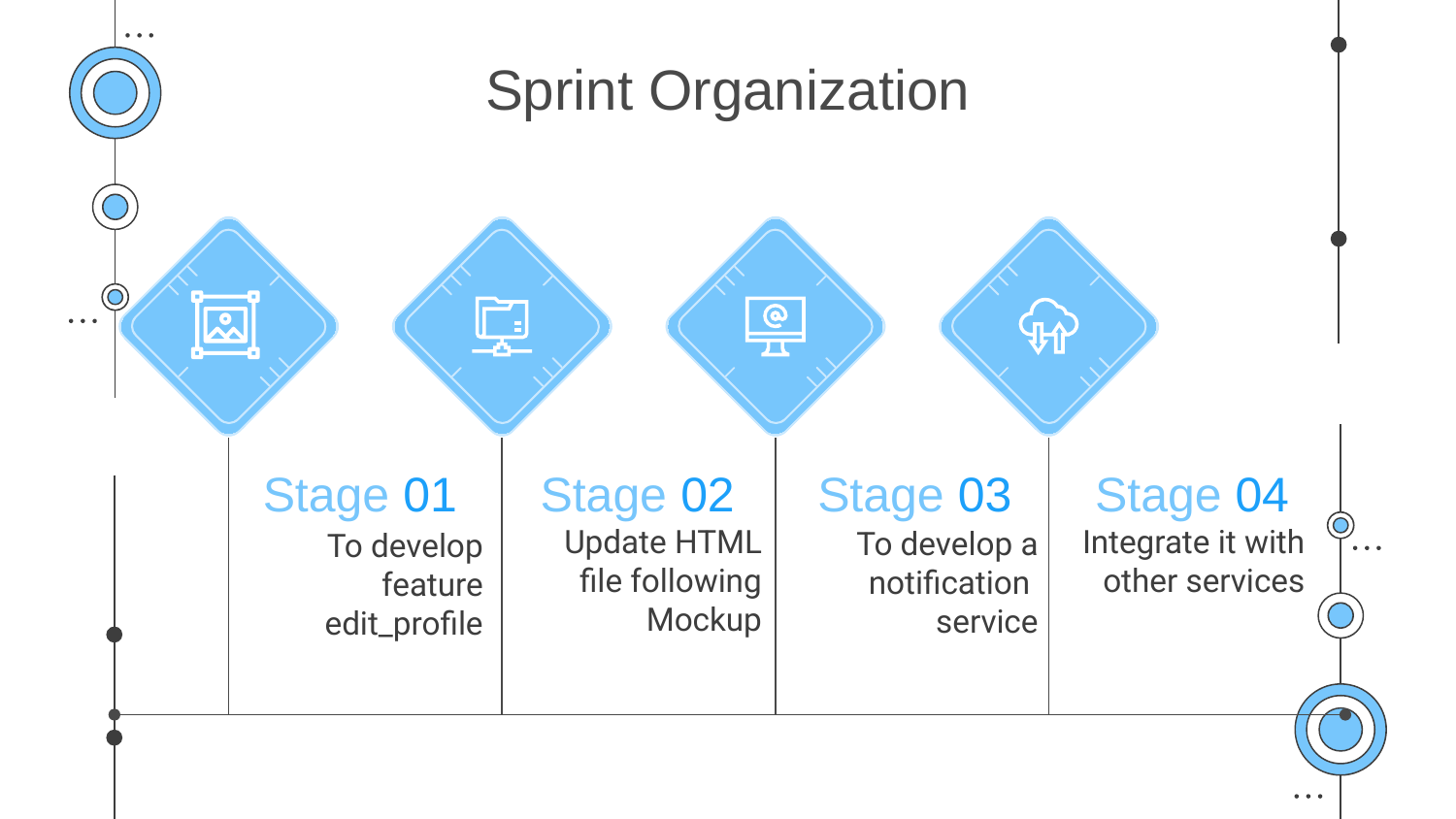

# Sprint Organization

Stage 03
Venus is the second planet from the Sun
Stage 01
Jupiter is the biggest planet of them all
Stage 02
Mercury is the closest planet to the Sun
Stage 04
Saturn is a gas giant and has several rings
Update HTML file following Mockup
Integrate it with other services
To develop a notification  service
To develop feature edit_profile